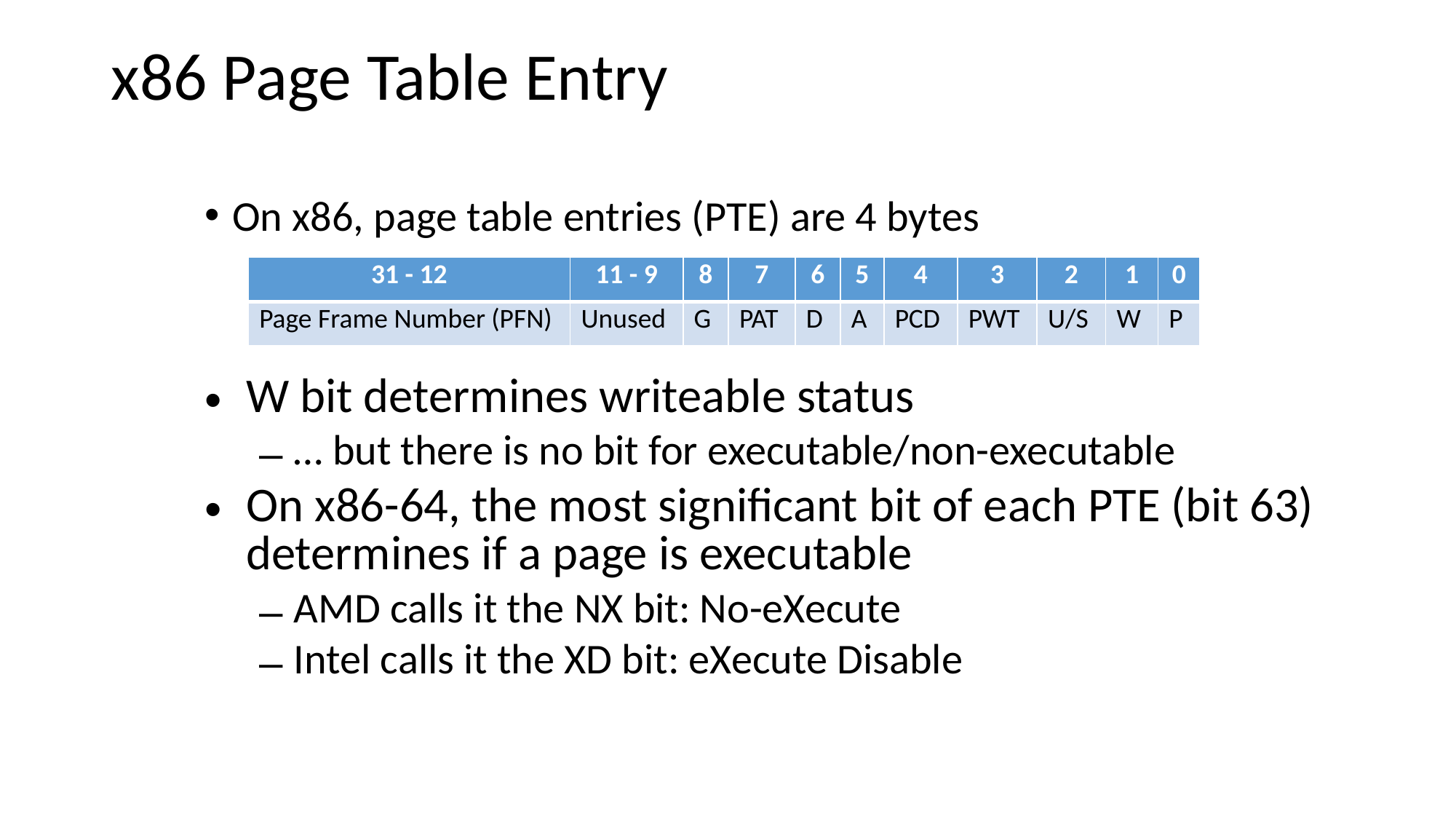

# x86 Page Table Entry
On x86, page table entries (PTE) are 4 bytes
| 31 - 12 | 11 - 9 | 8 | 7 | 6 | 5 | 4 | 3 | 2 | 1 | 0 |
| --- | --- | --- | --- | --- | --- | --- | --- | --- | --- | --- |
| Page Frame Number (PFN) | Unused | G | PAT | D | A | PCD | PWT | U/S | W | P |
W bit determines writeable status
… but there is no bit for executable/non-executable
On x86-64, the most significant bit of each PTE (bit 63) determines if a page is executable
AMD calls it the NX bit: No-eXecute
Intel calls it the XD bit: eXecute Disable